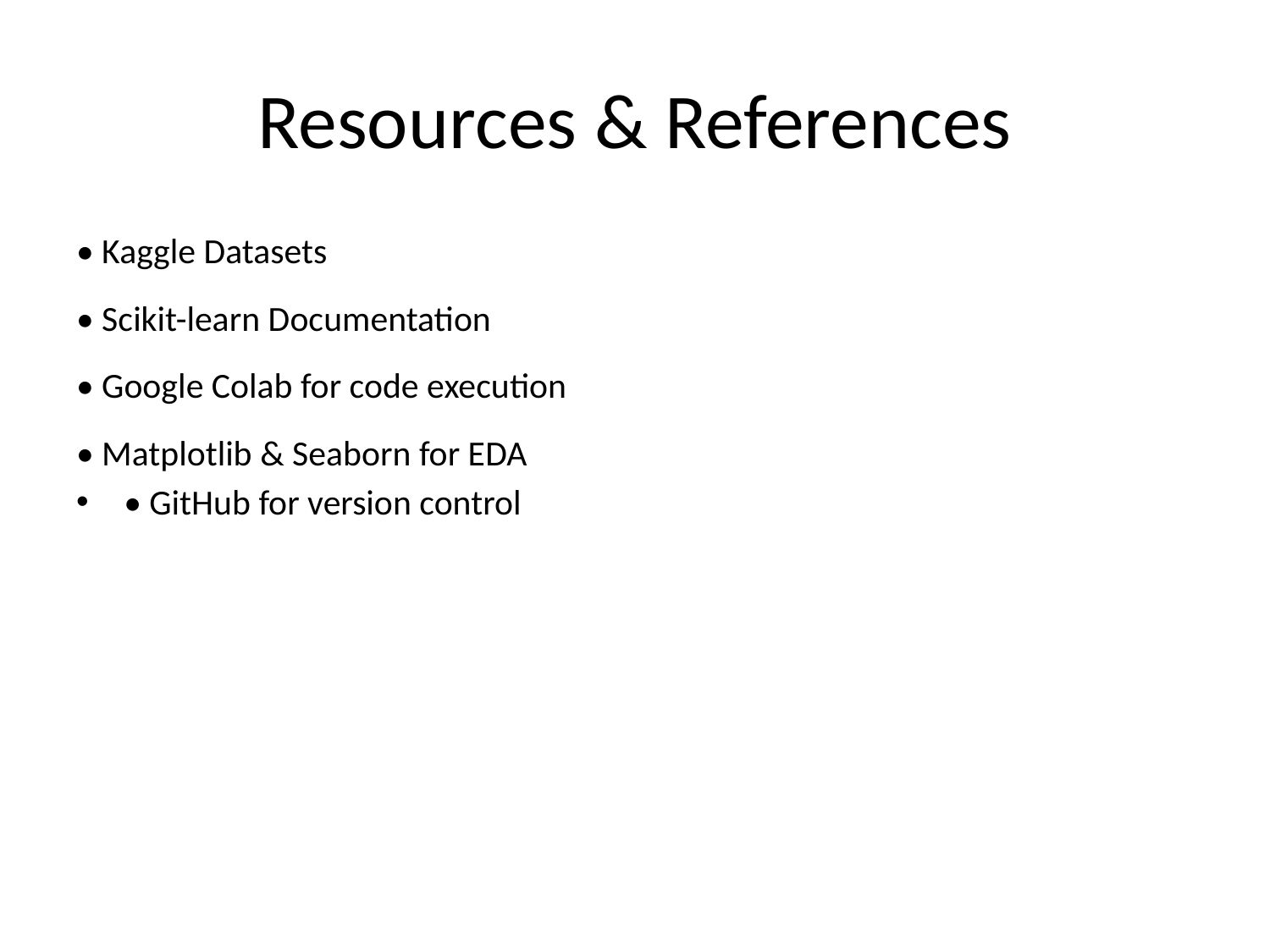

# Resources & References
• Kaggle Datasets
• Scikit-learn Documentation
• Google Colab for code execution
• Matplotlib & Seaborn for EDA
• GitHub for version control